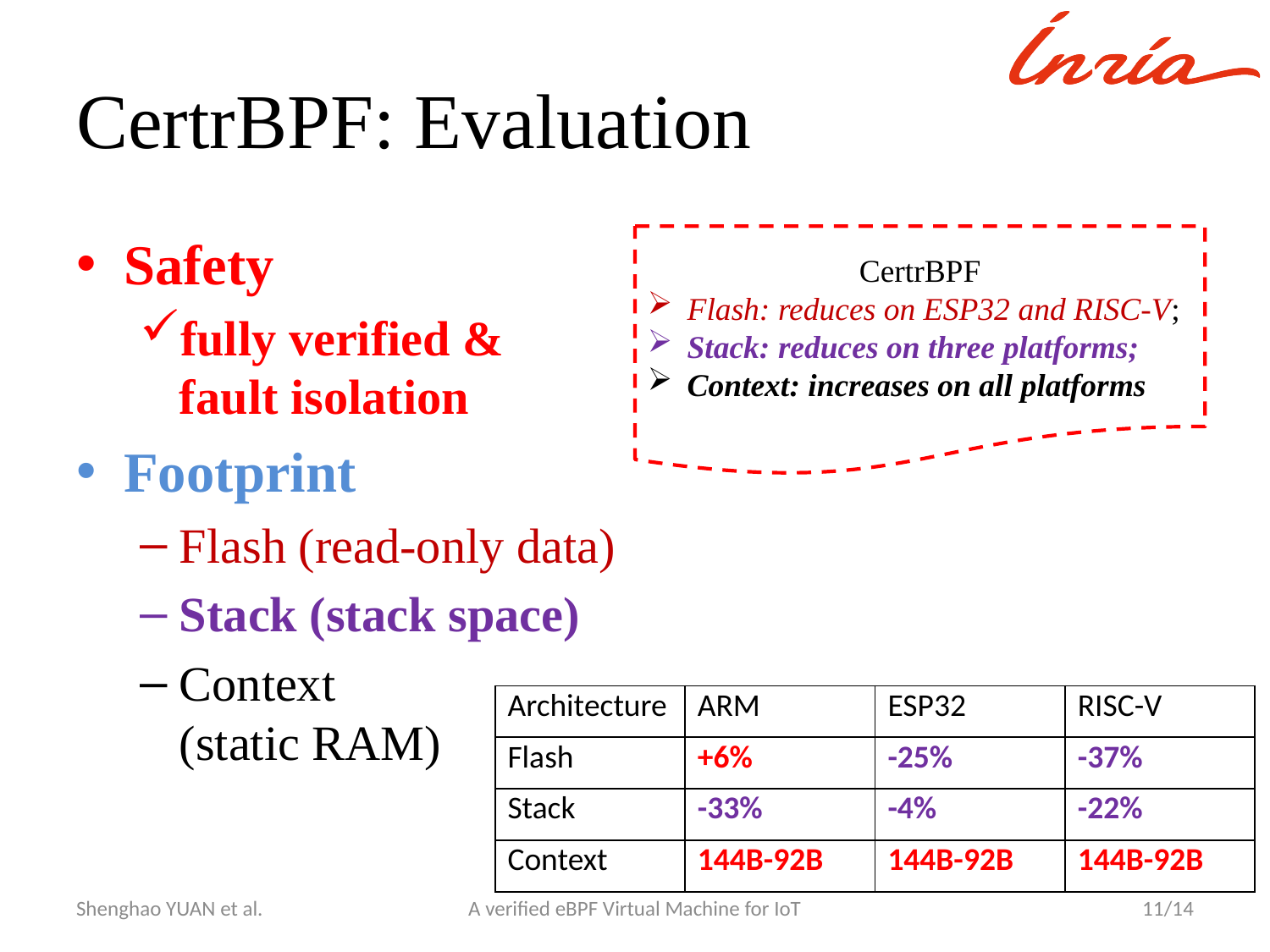

# CertrBPF: Evaluation
Safety
fully verified &
fault isolation
Footprint
Flash (read-only data)
Stack (stack space)
Context
(static RAM)

CertrBPF
Flash: reduces on ESP32 and RISC-V;
Stack: reduces on three platforms;
Context: increases on all platforms
| Architecture | ARM | ESP32 | RISC-V |
| --- | --- | --- | --- |
| Flash | +6% | -25% | -37% |
| Stack | -33% | -4% | -22% |
| Context | 144B-92B | 144B-92B | 144B-92B |
Shenghao YUAN et al.
A verified eBPF Virtual Machine for IoT
11/14